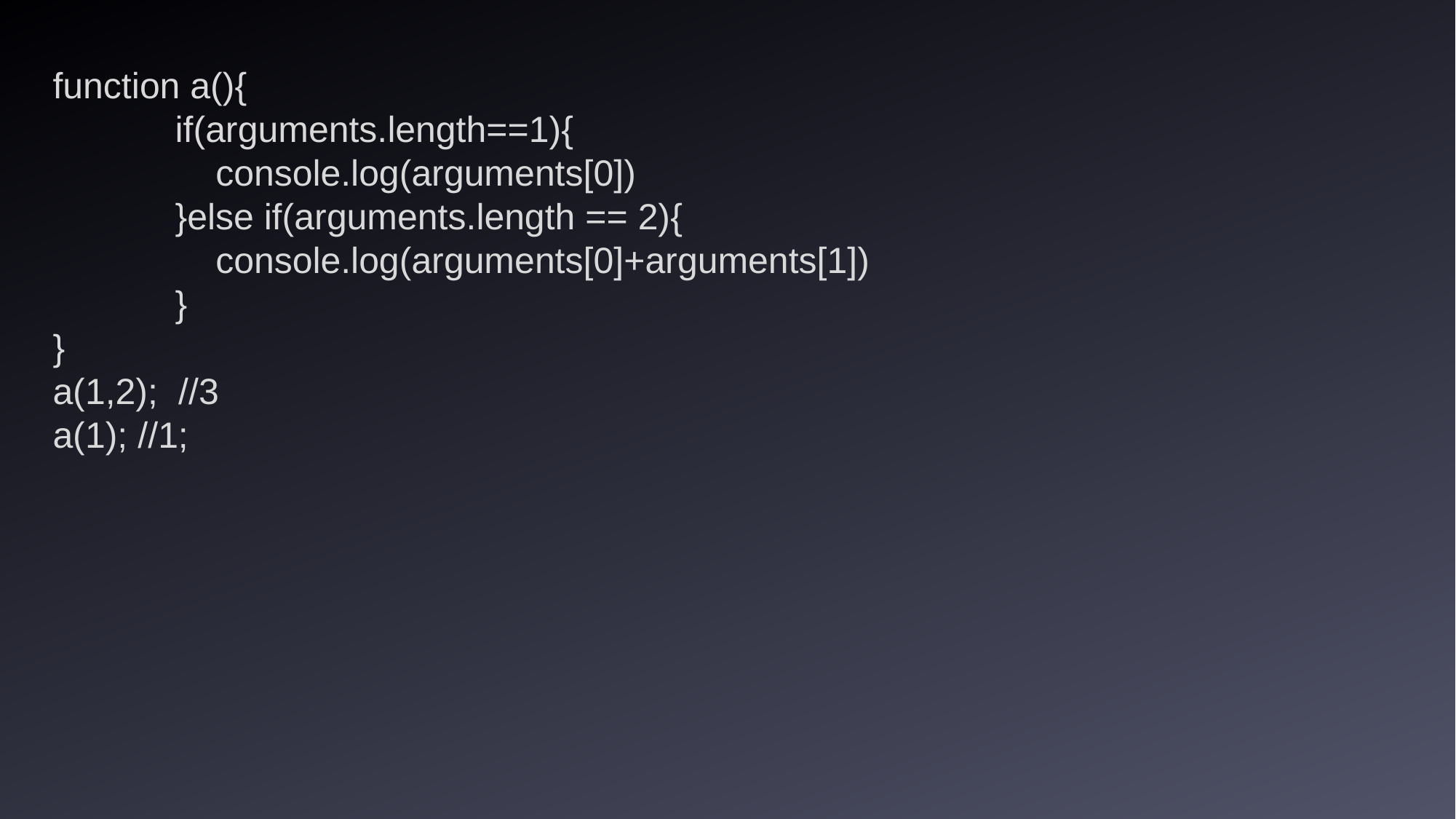

function a(){
            if(arguments.length==1){
                console.log(arguments[0])
            }else if(arguments.length == 2){
                console.log(arguments[0]+arguments[1])
            }
}
a(1,2);  //3
a(1); //1;